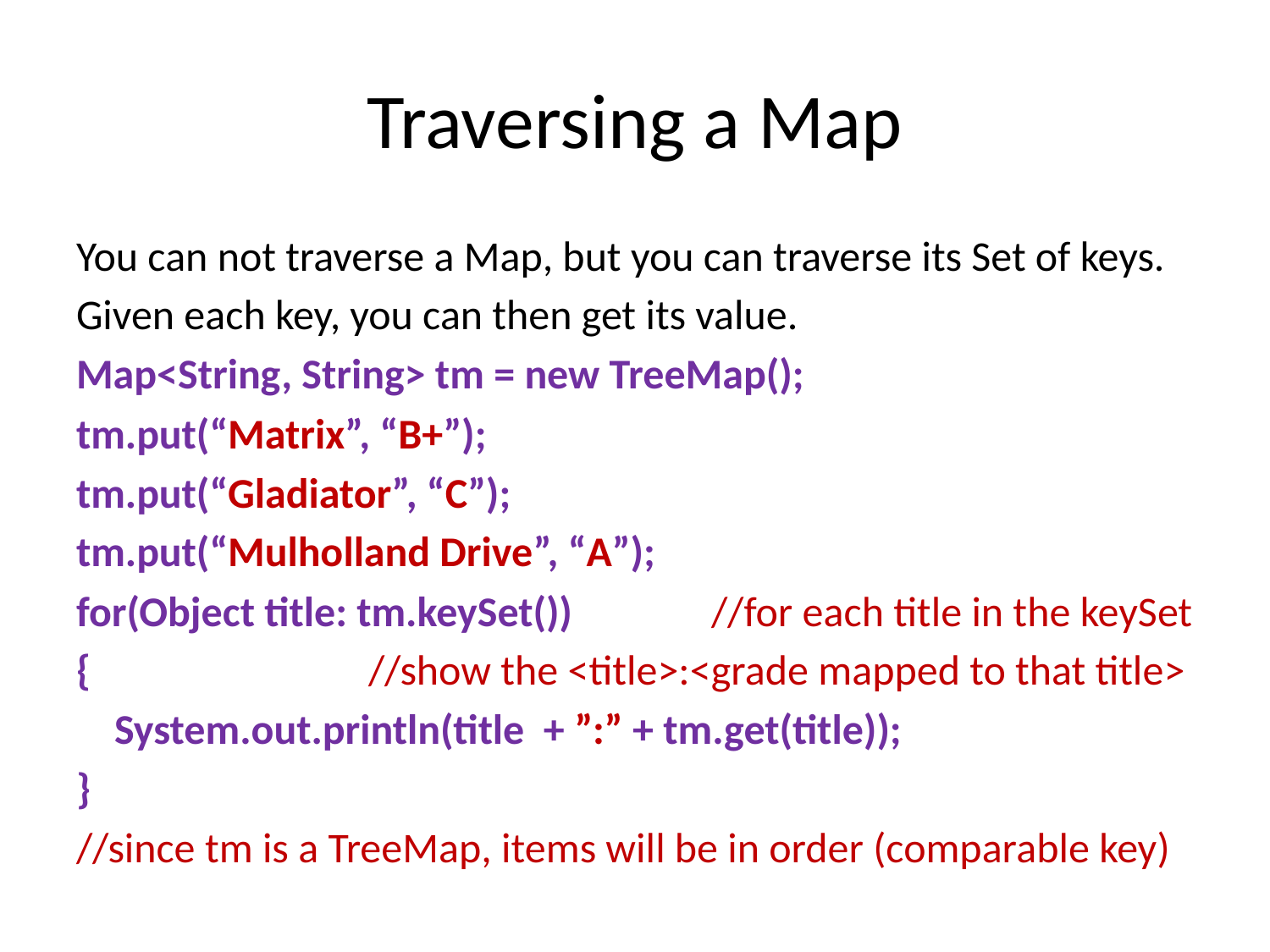

# Traversing a Map
You can not traverse a Map, but you can traverse its Set of keys.
Given each key, you can then get its value.
Map<String, String> tm = new TreeMap();
tm.put(“Matrix”, “B+”);
tm.put(“Gladiator”, “C”);
tm.put(“Mulholland Drive”, “A”);
for(Object title: tm.keySet())		//for each title in the keySet
{		    //show the <title>:<grade mapped to that title>
    System.out.println(title  + ”:” + tm.get(title));
}
//since tm is a TreeMap, items will be in order (comparable key)